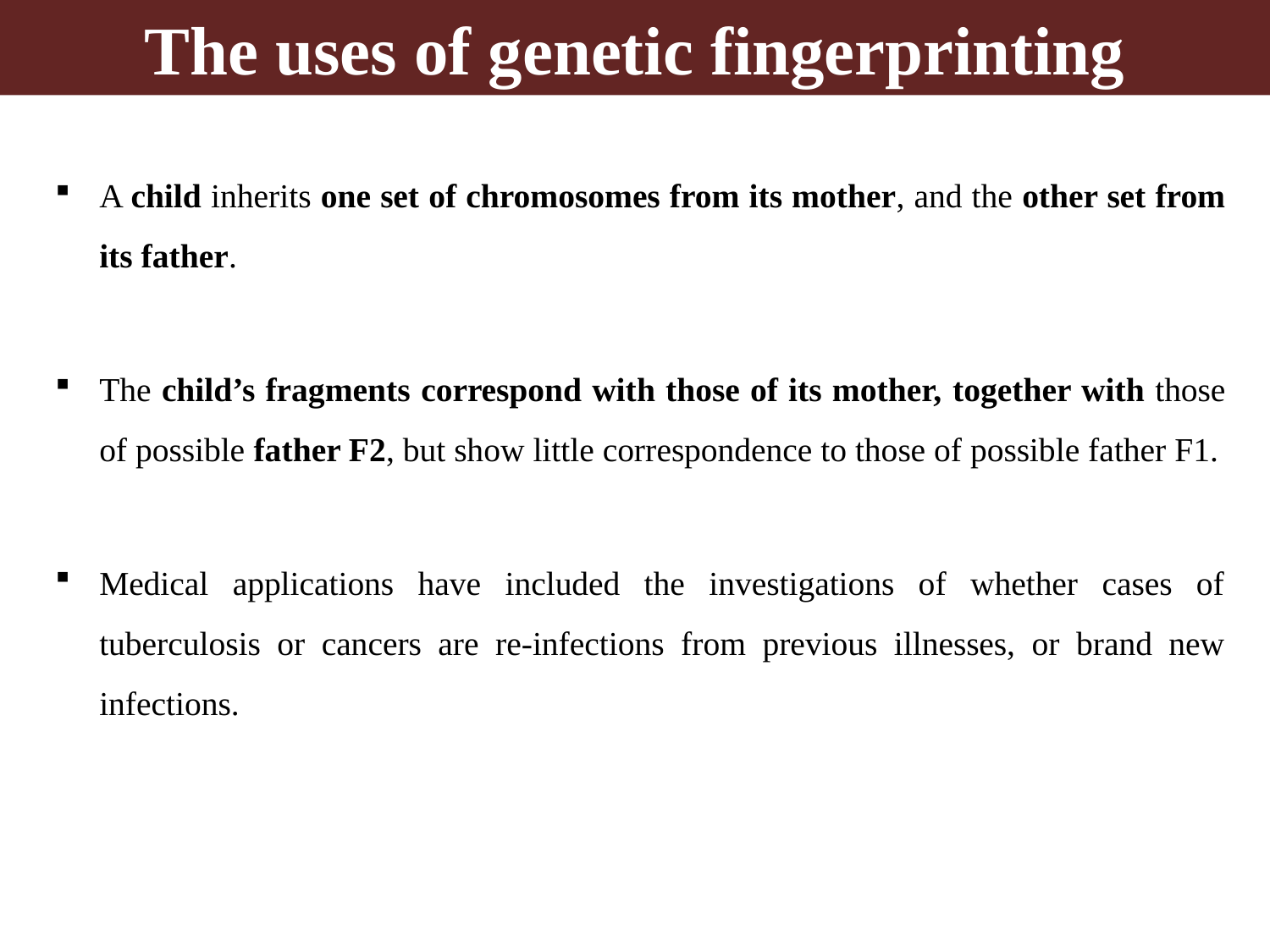

# The uses of genetic fingerprinting
A child inherits one set of chromosomes from its mother, and the other set from its father.

The child’s fragments correspond with those of its mother, together with those of possible father F2, but show little correspondence to those of possible father F1.

Medical applications have included the investigations of whether cases of tuberculosis or cancers are re-infections from previous illnesses, or brand new infections.